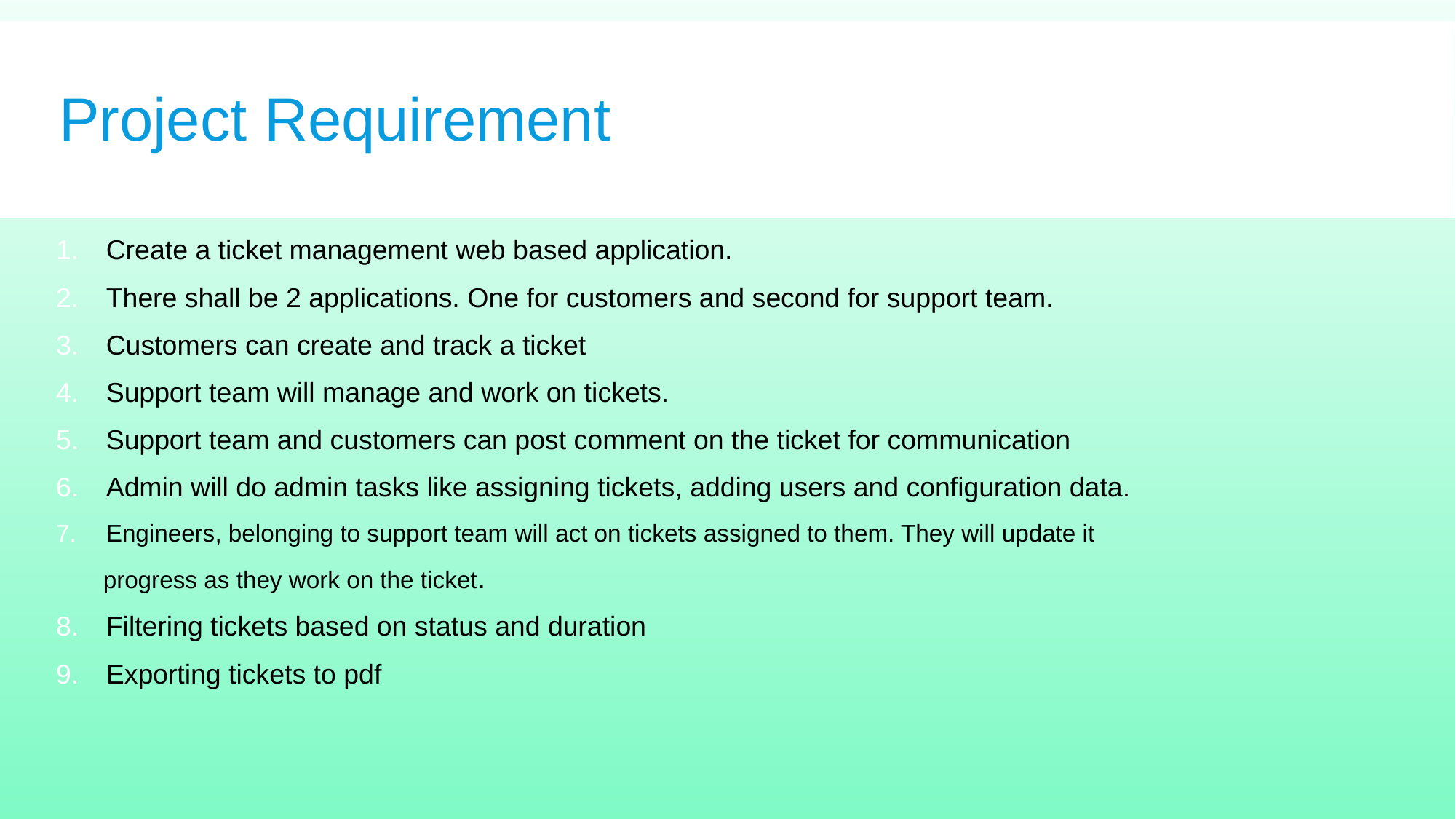

# Project Requirement
Create a ticket management web based application.
There shall be 2 applications. One for customers and second for support team.
Customers can create and track a ticket
Support team will manage and work on tickets.
Support team and customers can post comment on the ticket for communication
Admin will do admin tasks like assigning tickets, adding users and configuration data.
Engineers, belonging to support team will act on tickets assigned to them. They will update it
       progress as they work on the ticket.
Filtering tickets based on status and duration
Exporting tickets to pdf